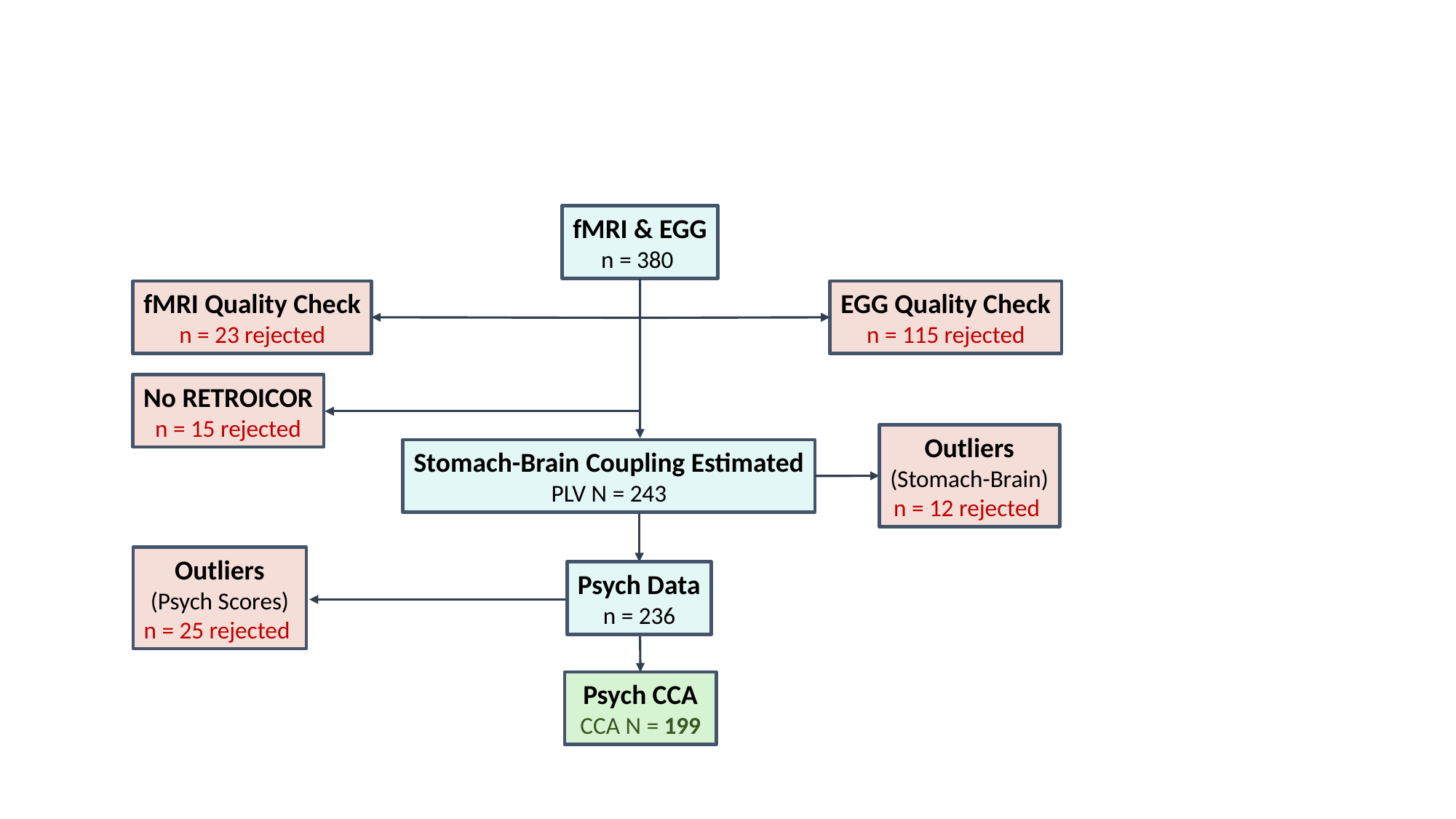

fMRI & EGG
n = 380
fMRI Quality Check
n = 23 rejected
EGG Quality Check
n = 115 rejected
No RETROICOR
n = 15 rejected
Outliers
(Stomach-Brain)
n = 12 rejected
Stomach-Brain Coupling Estimated
PLV N = 243
Outliers
(Psych Scores)
n = 25 rejected
Psych Data
n = 236
Psych CCA
CCA N = 199